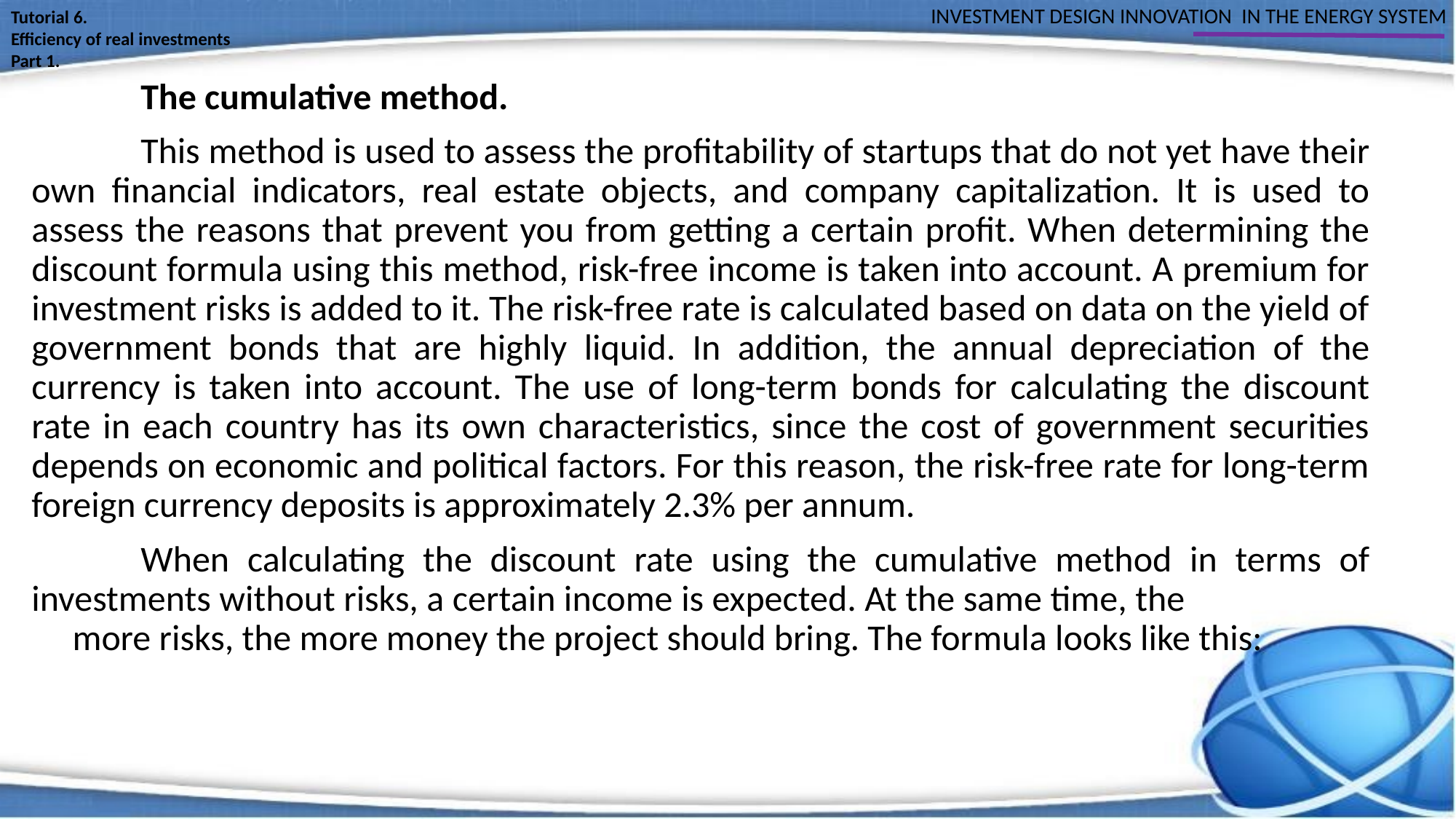

INVESTMENT DESIGN INNOVATION  IN THE ENERGY SYSTEM
Tutorial 6.
Efficiency of real investments
Part 1.
 	The cumulative method.
	This method is used to assess the profitability of startups that do not yet have their own financial indicators, real estate objects, and company capitalization. It is used to assess the reasons that prevent you from getting a certain profit. When determining the discount formula using this method, risk-free income is taken into account. A premium for investment risks is added to it. The risk-free rate is calculated based on data on the yield of government bonds that are highly liquid. In addition, the annual depreciation of the currency is taken into account. The use of long-term bonds for calculating the discount rate in each country has its own characteristics, since the cost of government securities depends on economic and political factors. For this reason, the risk-free rate for long-term foreign currency deposits is approximately 2.3% per annum.
	When calculating the discount rate using the cumulative method in terms of investments without risks, a certain income is expected. At the same time, the                            more risks, the more money the project should bring. The formula looks like this: